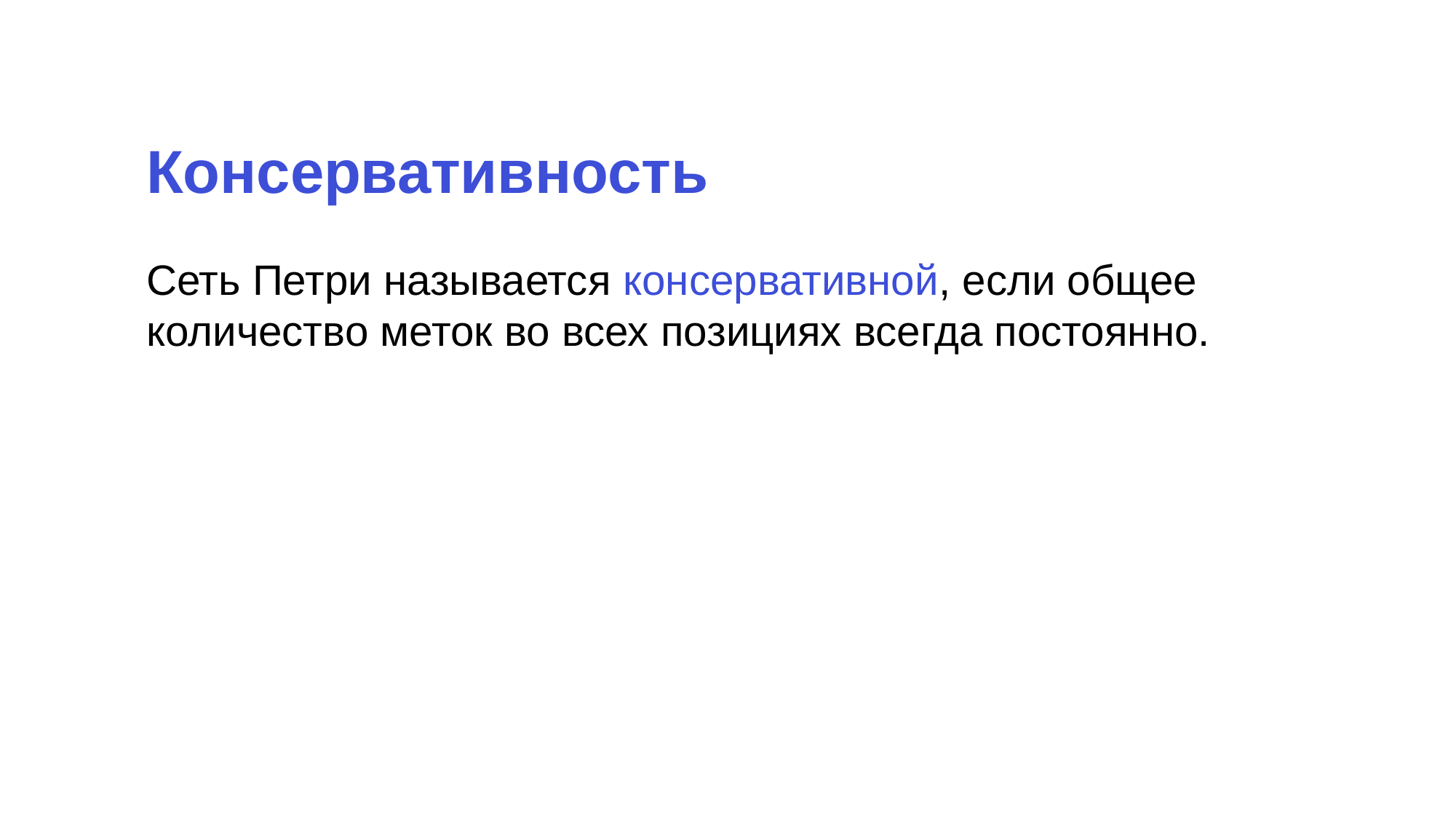

Консервативность
Сеть Петри называется консервативной, если общее количество меток во всех позициях всегда постоянно.